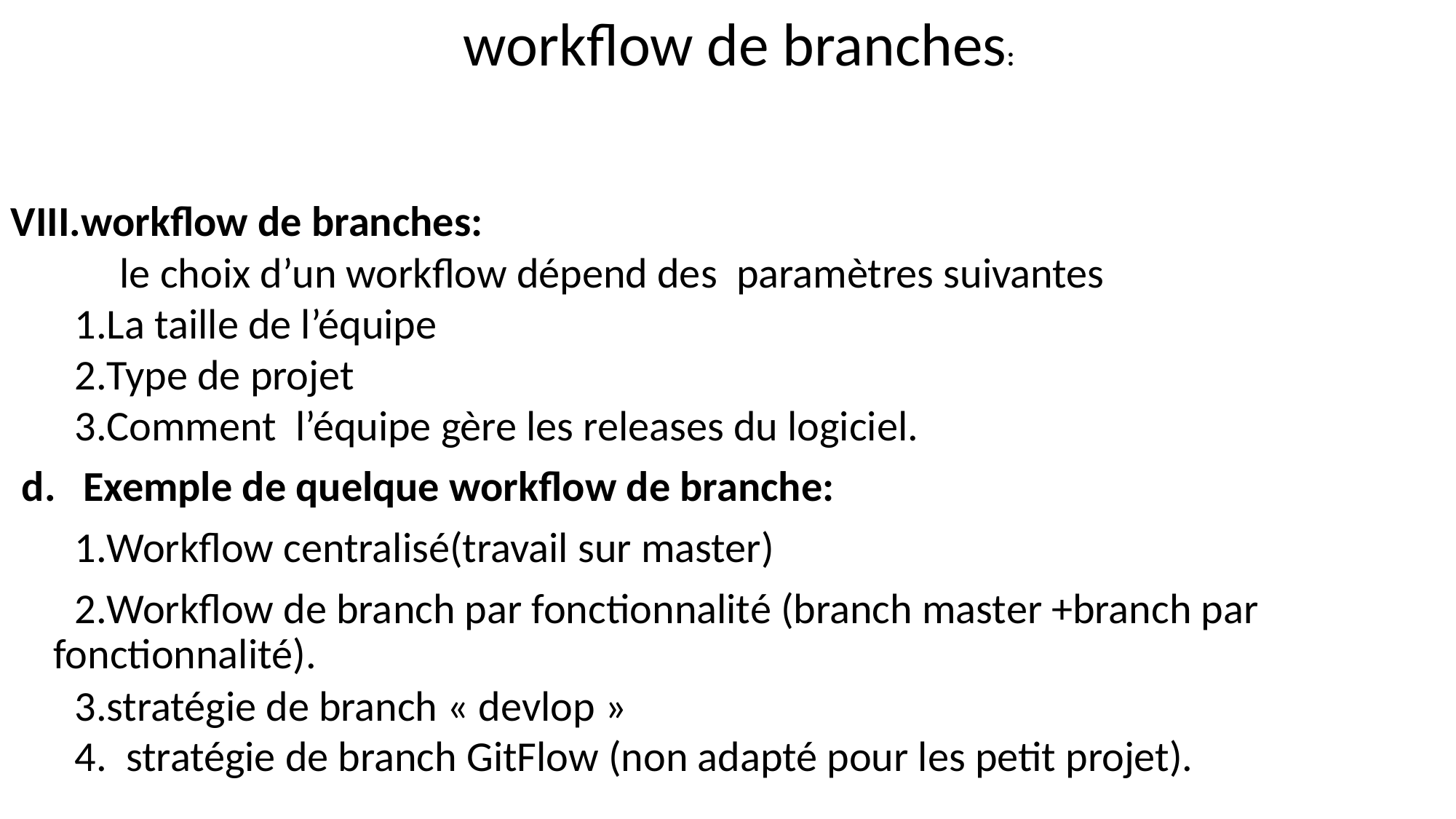

workflow de branches:
workflow de branches:
	le choix d’un workflow dépend des  paramètres suivantes
La taille de l’équipe
Type de projet
Comment  l’équipe gère les releases du logiciel.
Exemple de quelque workflow de branche:
Workflow centralisé(travail sur master)
Workflow de branch par fonctionnalité (branch master +branch par fonctionnalité).
stratégie de branch « devlop »
  stratégie de branch GitFlow (non adapté pour les petit projet).